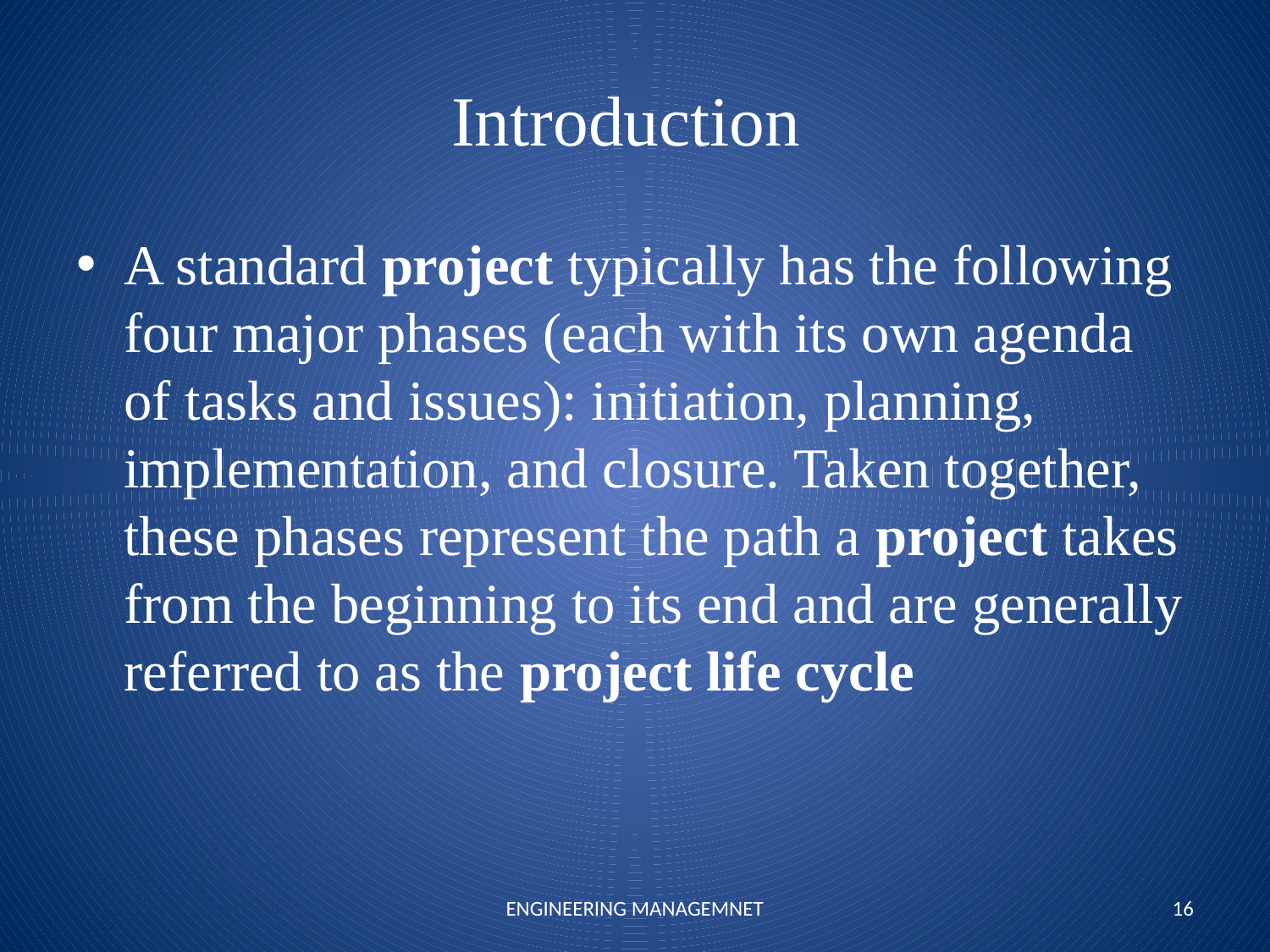

# Introduction
A standard project typically has the following four major phases (each with its own agenda of tasks and issues): initiation, planning, implementation, and closure. Taken together, these phases represent the path a project takes from the beginning to its end and are generally referred to as the project life cycle
ENGINEERING MANAGEMNET
16